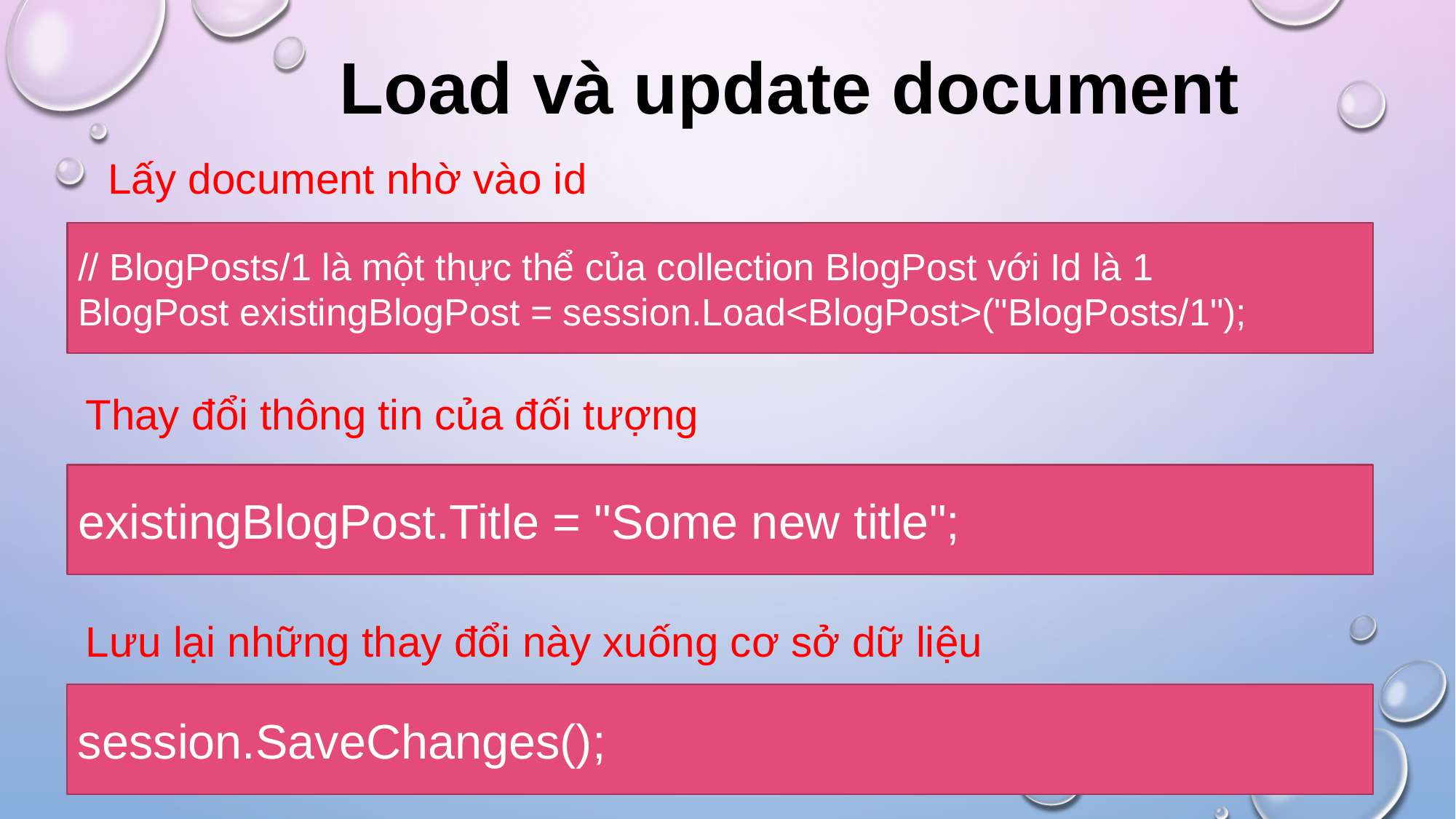

Load và update document
Lấy document nhờ vào id
// BlogPosts/1 là một thực thể của collection BlogPost với Id là 1
BlogPost existingBlogPost = session.Load<BlogPost>("BlogPosts/1");
Thay đổi thông tin của đối tượng
existingBlogPost.Title = "Some new title";
Lưu lại những thay đổi này xuống cơ sở dữ liệu
session.SaveChanges();